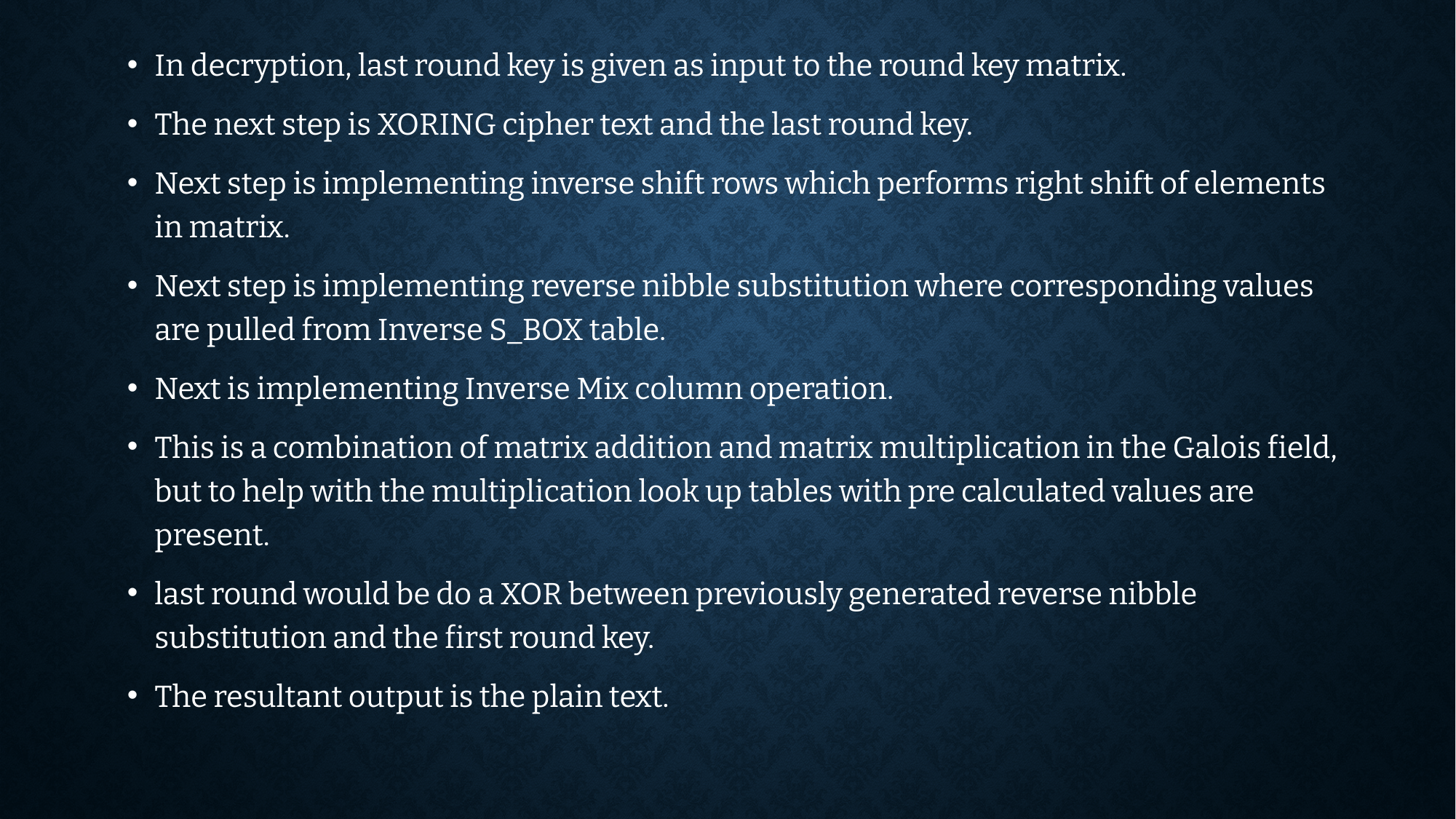

In decryption, last round key is given as input to the round key matrix.
The next step is XORING cipher text and the last round key.
Next step is implementing inverse shift rows which performs right shift of elements in matrix.
Next step is implementing reverse nibble substitution where corresponding values are pulled from Inverse S_BOX table.
Next is implementing Inverse Mix column operation.
This is a combination of matrix addition and matrix multiplication in the Galois field, but to help with the multiplication look up tables with pre calculated values are present.
last round would be do a XOR between previously generated reverse nibble substitution and the first round key.
The resultant output is the plain text.